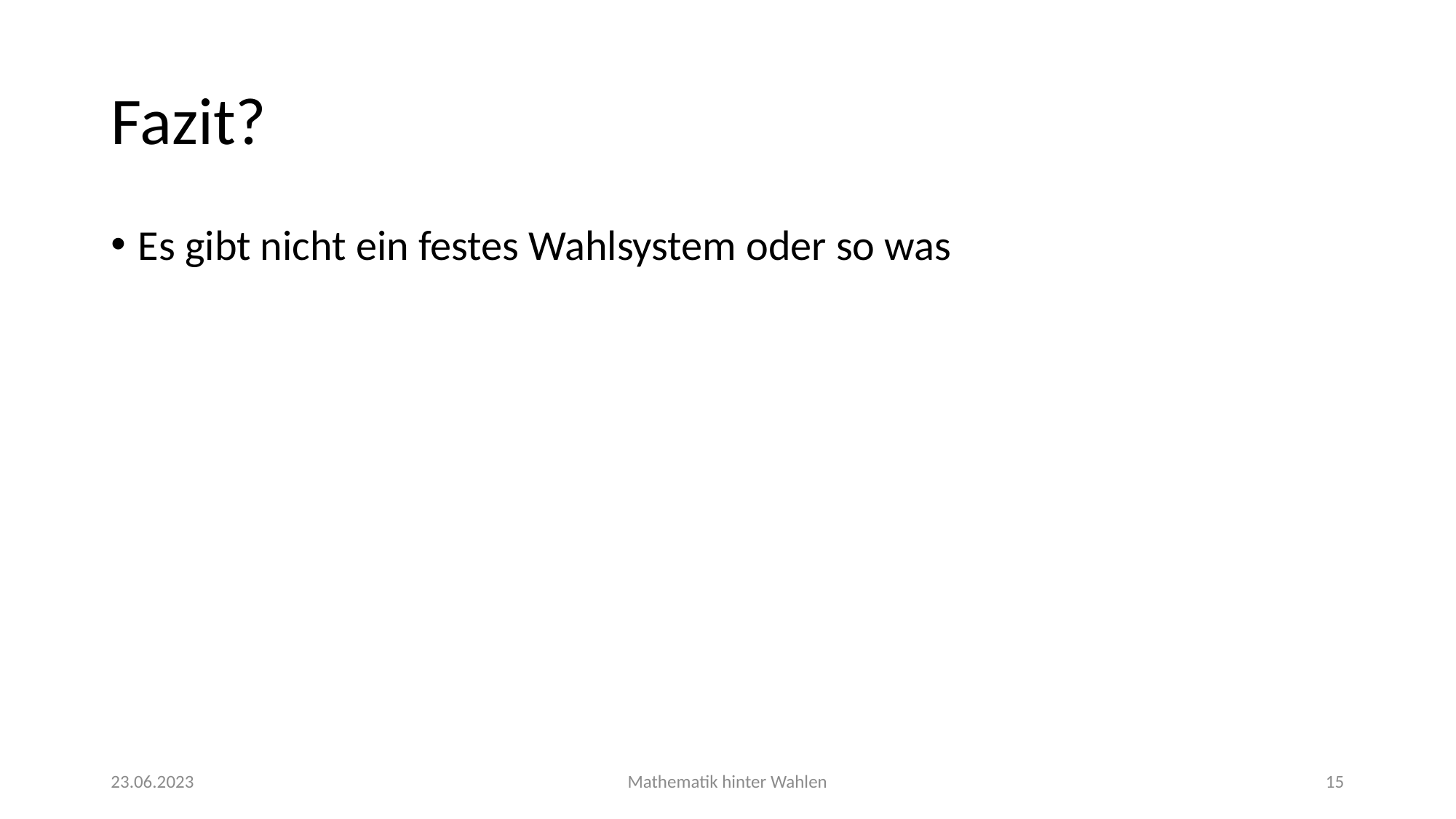

# Fazit?
Es gibt nicht ein festes Wahlsystem oder so was
23.06.2023
Mathematik hinter Wahlen
15